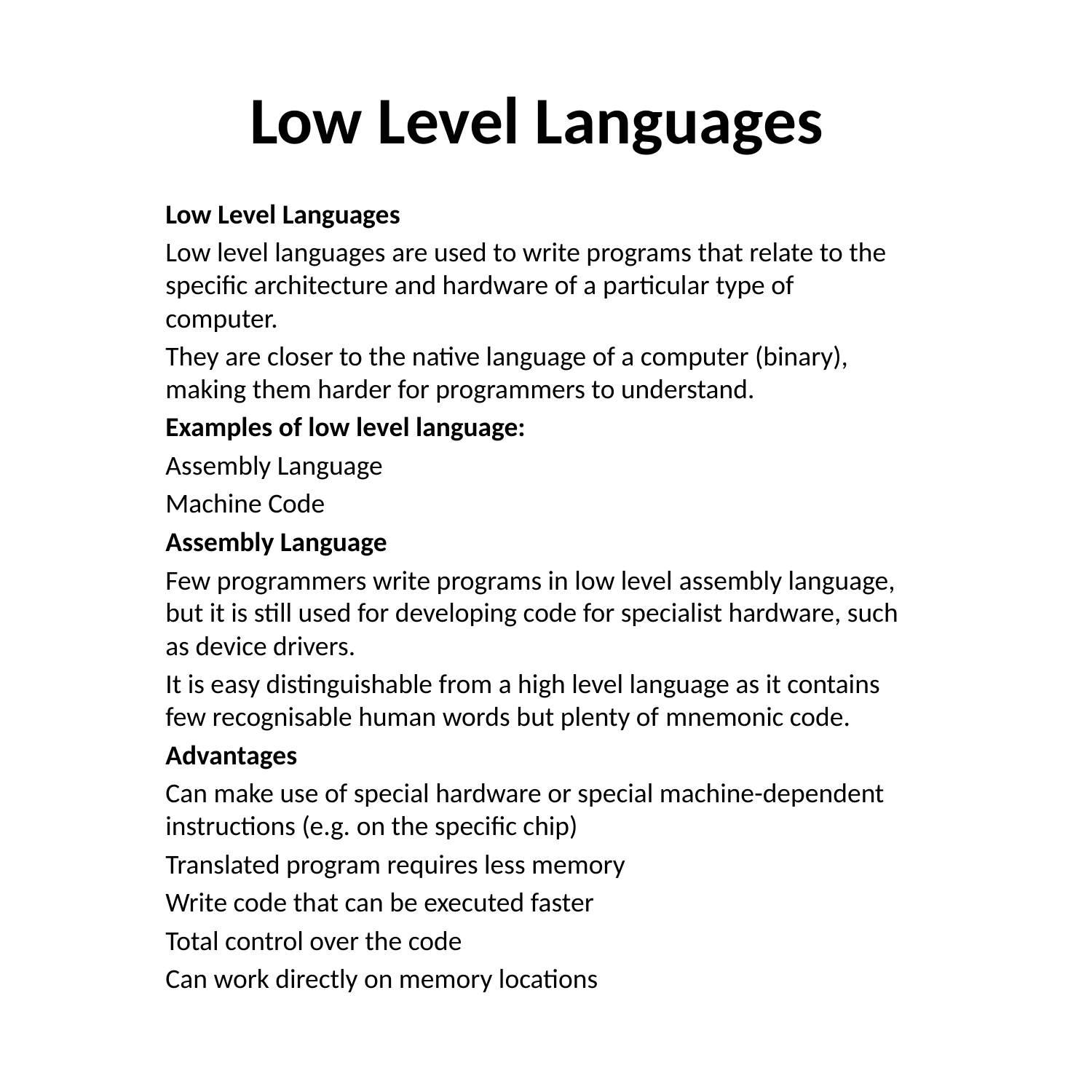

# Low Level Languages
Low Level Languages
Low level languages are used to write programs that relate to the specific architecture and hardware of a particular type of computer.
They are closer to the native language of a computer (binary), making them harder for programmers to understand.
Examples of low level language:
Assembly Language
Machine Code
Assembly Language
Few programmers write programs in low level assembly language, but it is still used for developing code for specialist hardware, such as device drivers.
It is easy distinguishable from a high level language as it contains few recognisable human words but plenty of mnemonic code.
Advantages
Can make use of special hardware or special machine-dependent instructions (e.g. on the specific chip)
Translated program requires less memory
Write code that can be executed faster
Total control over the code
Can work directly on memory locations